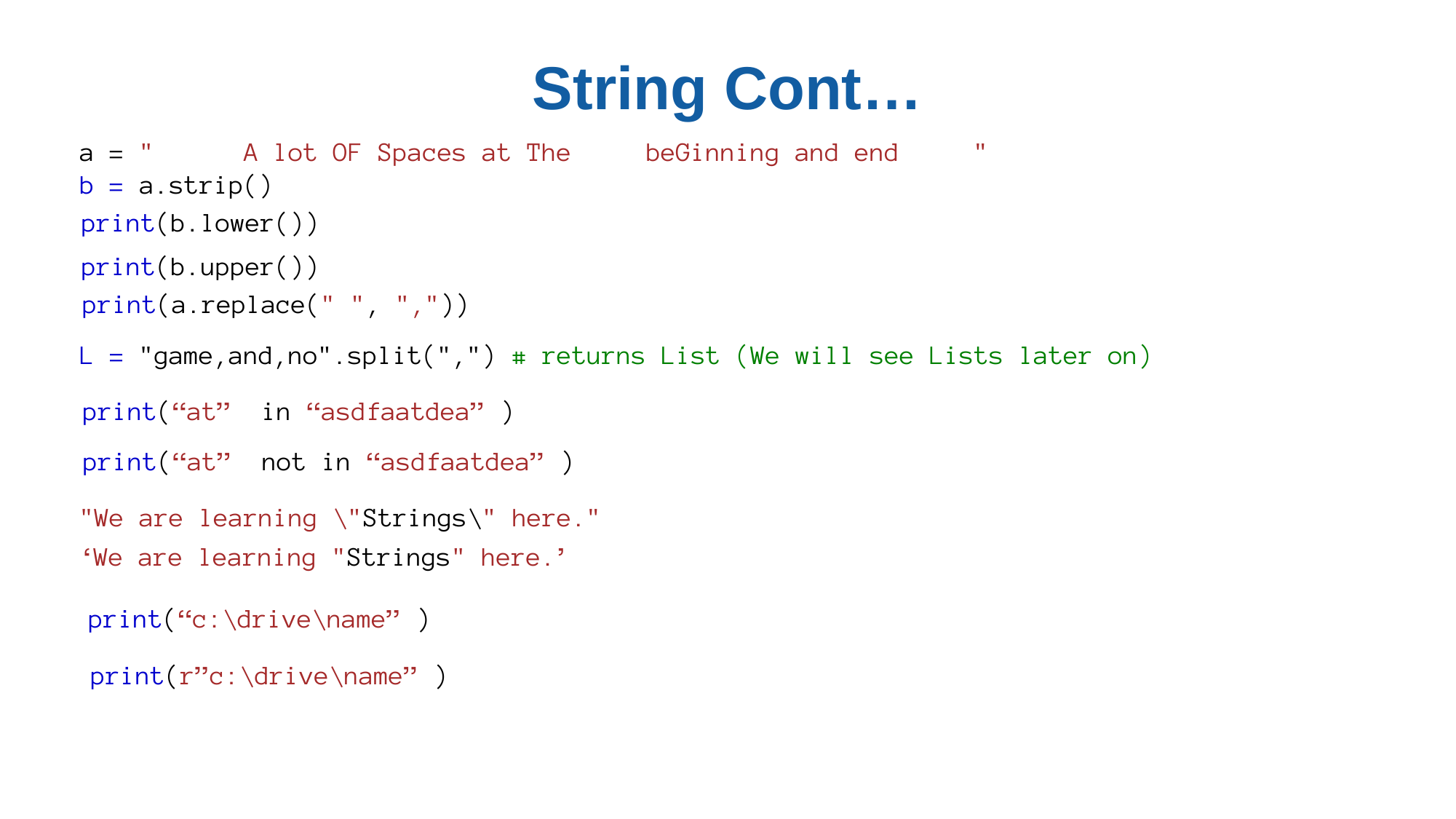

# String Cont…
a = "      A lot OF Spaces at The     beGinning and end     "
b = a.strip()
print(b.lower())
print(b.upper())
print(a.replace(" ", ","))
L = "game,and,no".split(",") # returns List (We will see Lists later on)
print(“at”  in “asdfaatdea” )
print(“at”  not in “asdfaatdea” )
"We are learning \"Strings\" here."
‘We are learning "Strings" here.’
print(“c:\drive\name” )
print(r”c:\drive\name” )